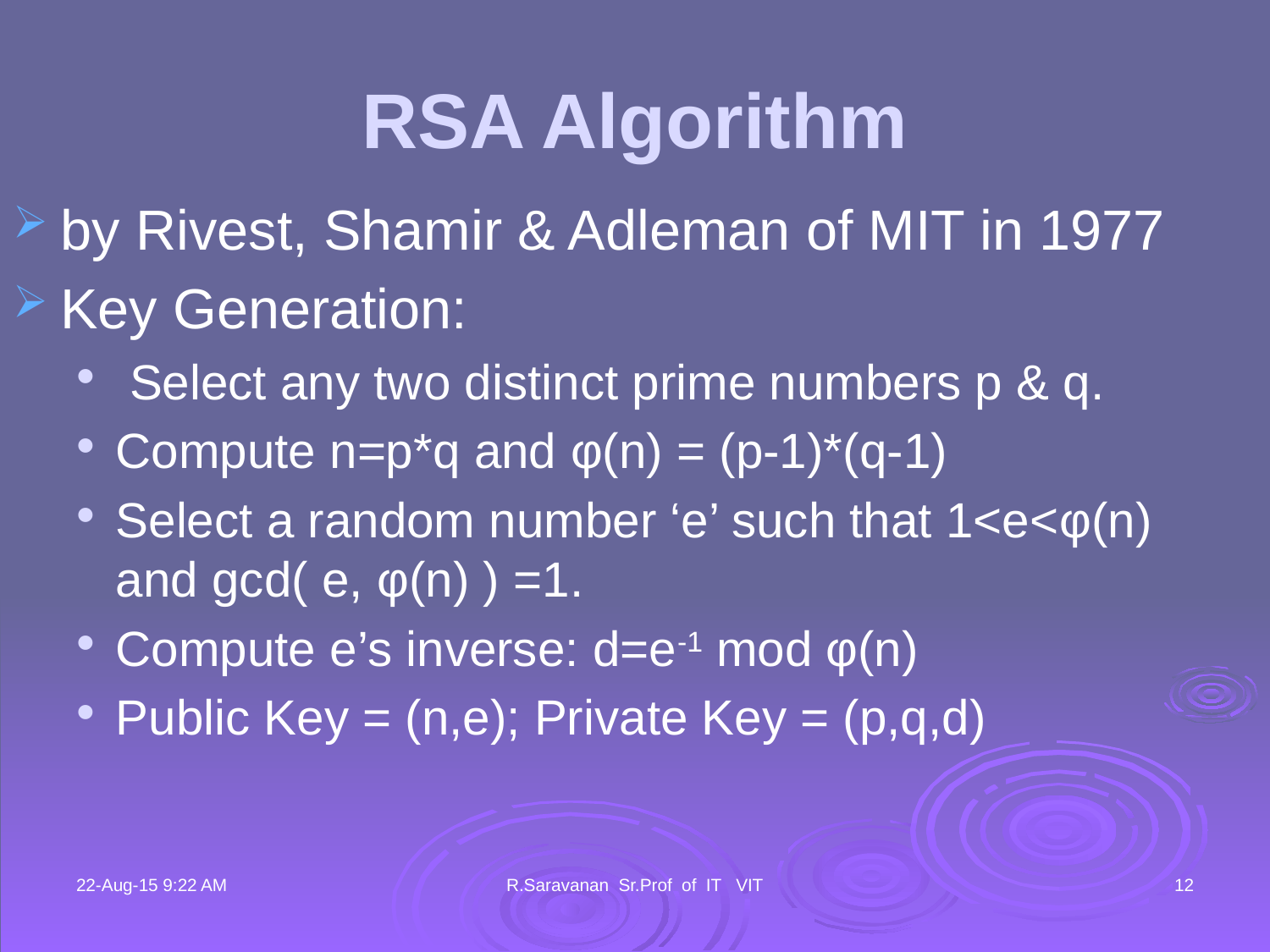

# RSA Algorithm
by Rivest, Shamir & Adleman of MIT in 1977
Key Generation:
 Select any two distinct prime numbers p & q.
Compute n=p*q and φ(n) = (p-1)*(q-1)
Select a random number ‘e’ such that 1<e<φ(n) and gcd( e, φ(n) ) =1.
Compute e’s inverse: d=e-1 mod φ(n)
Public Key = (n,e); Private Key = (p,q,d)
22-Aug-15 9:22 AM

R.Saravanan  Sr.Prof  of  IT   VIT
12